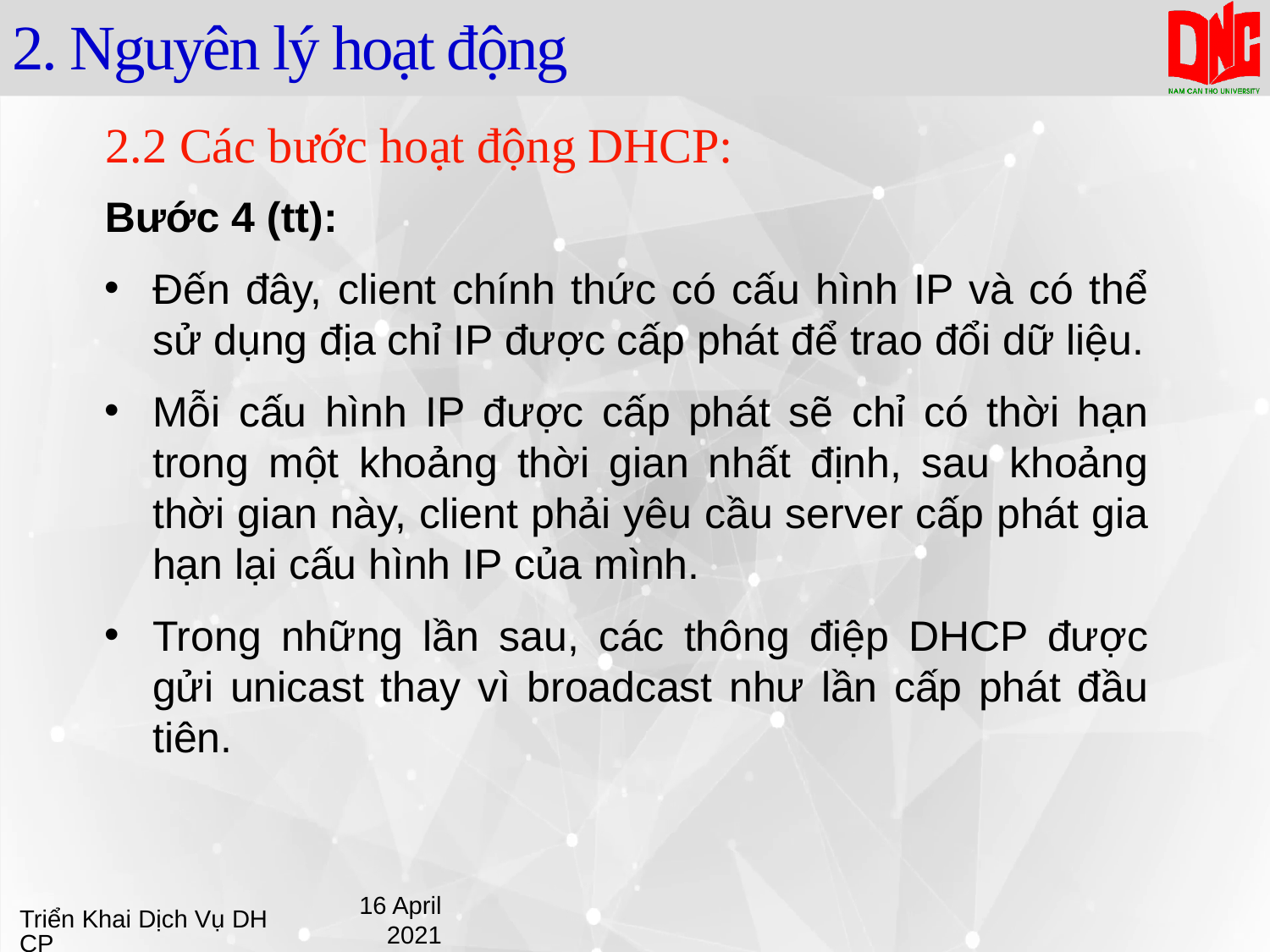

# 2. Nguyên lý hoạt động
2.2 Các bước hoạt động DHCP:
Bước 4 (tt):
Đến đây, client chính thức có cấu hình IP và có thể sử dụng địa chỉ IP được cấp phát để trao đổi dữ liệu.
Mỗi cấu hình IP được cấp phát sẽ chỉ có thời hạn trong một khoảng thời gian nhất định, sau khoảng thời gian này, client phải yêu cầu server cấp phát gia hạn lại cấu hình IP của mình.
Trong những lần sau, các thông điệp DHCP được gửi unicast thay vì broadcast như lần cấp phát đầu tiên.
Triển Khai Dịch Vụ DHCP
16 April 2021